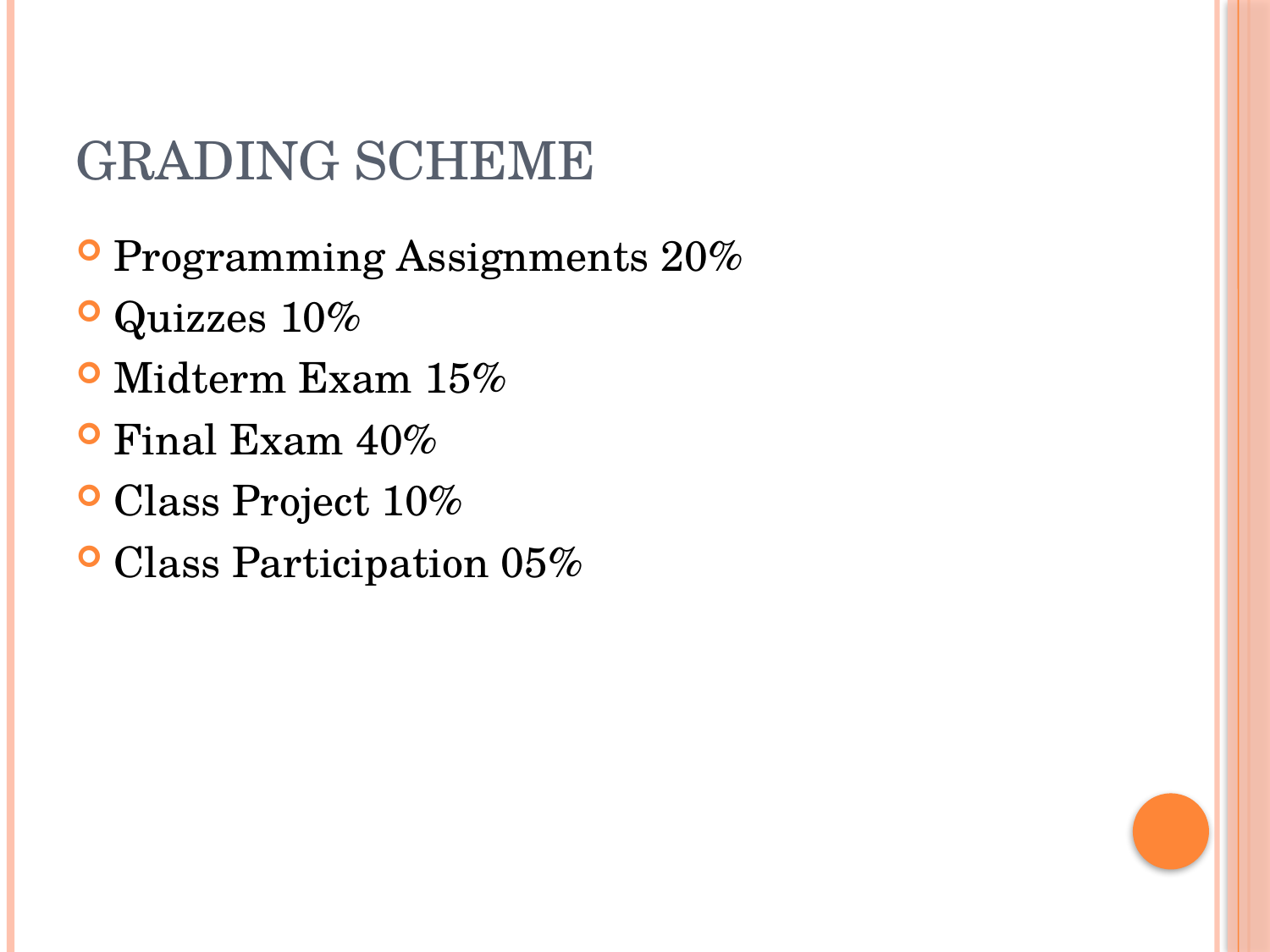

# Grading Scheme
Programming Assignments 20%
Quizzes 10%
Midterm Exam 15%
Final Exam 40%
Class Project 10%
Class Participation 05%